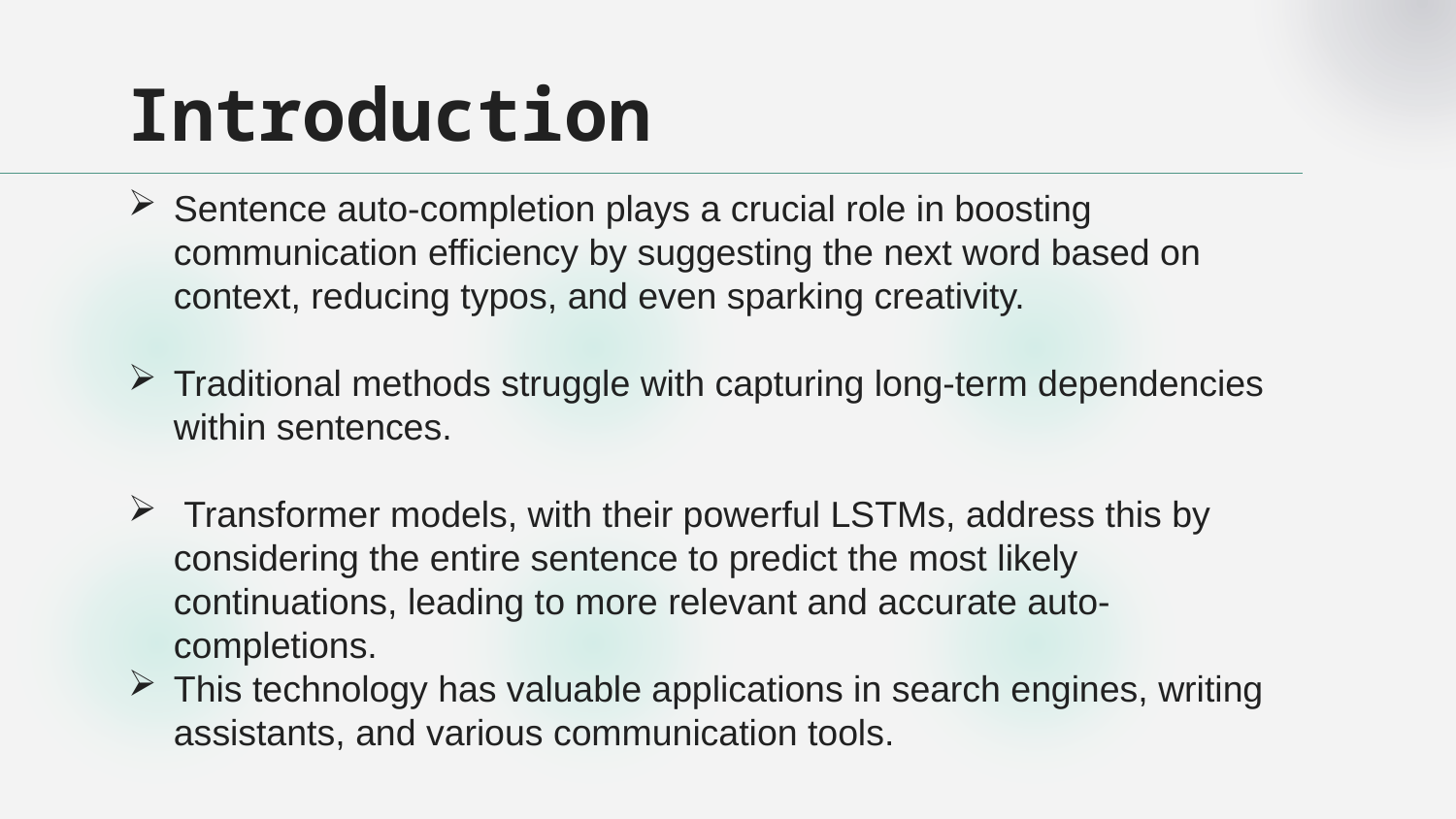

# Introduction
Sentence auto-completion plays a crucial role in boosting communication efficiency by suggesting the next word based on context, reducing typos, and even sparking creativity.

Traditional methods struggle with capturing long-term dependencies within sentences.

 Transformer models, with their powerful LSTMs, address this by considering the entire sentence to predict the most likely continuations, leading to more relevant and accurate auto-completions.
This technology has valuable applications in search engines, writing assistants, and various communication tools.